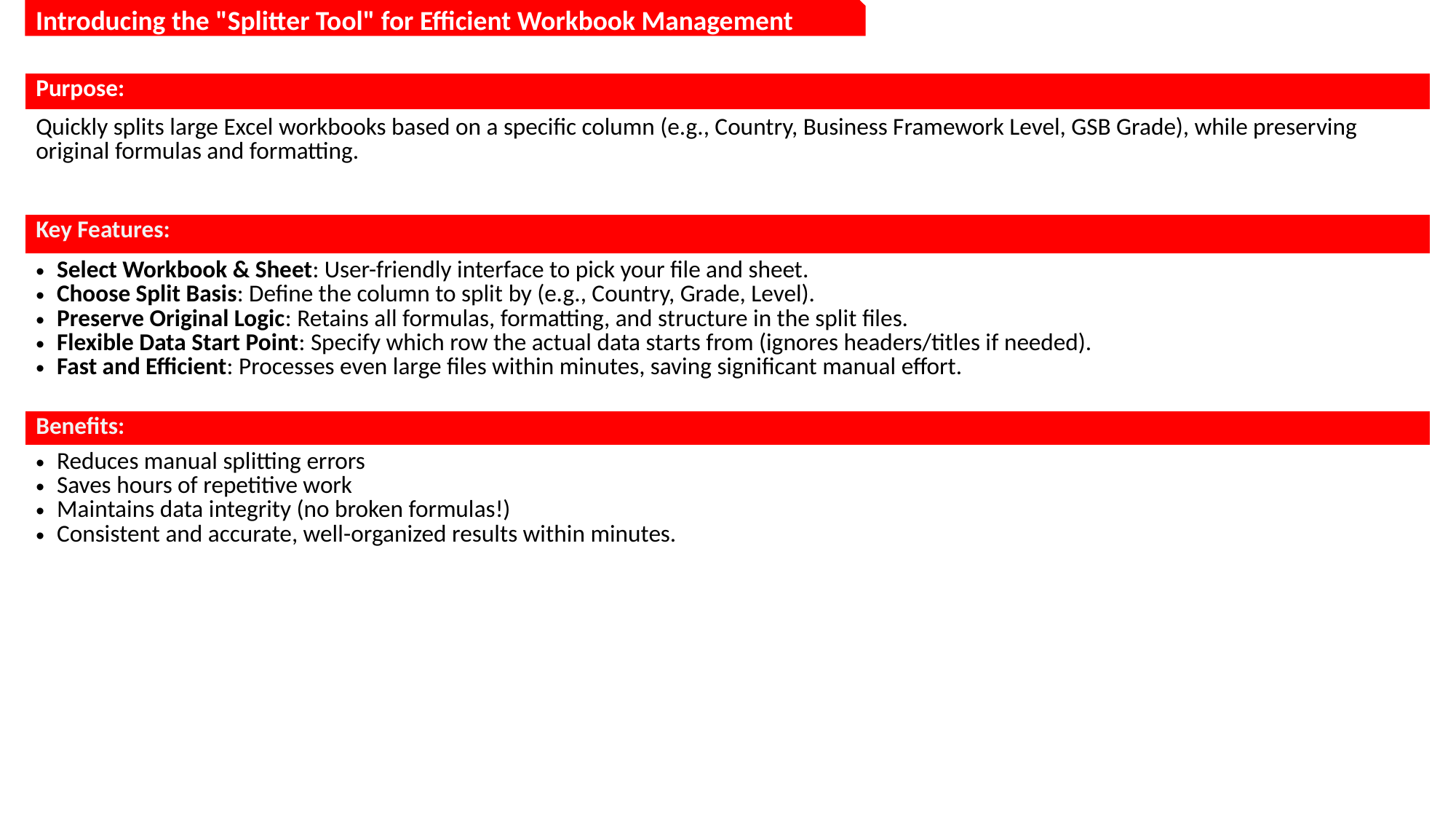

Introducing the "Splitter Tool" for Efficient Workbook Management
| Purpose: |
| --- |
| Quickly splits large Excel workbooks based on a specific column (e.g., Country, Business Framework Level, GSB Grade), while preserving original formulas and formatting. |
| Key Features: |
| Select Workbook & Sheet: User-friendly interface to pick your file and sheet. Choose Split Basis: Define the column to split by (e.g., Country, Grade, Level). Preserve Original Logic: Retains all formulas, formatting, and structure in the split files. Flexible Data Start Point: Specify which row the actual data starts from (ignores headers/titles if needed). Fast and Efficient: Processes even large files within minutes, saving significant manual effort. |
| Benefits: |
| Reduces manual splitting errors Saves hours of repetitive work Maintains data integrity (no broken formulas!) Consistent and accurate, well-organized results within minutes. |